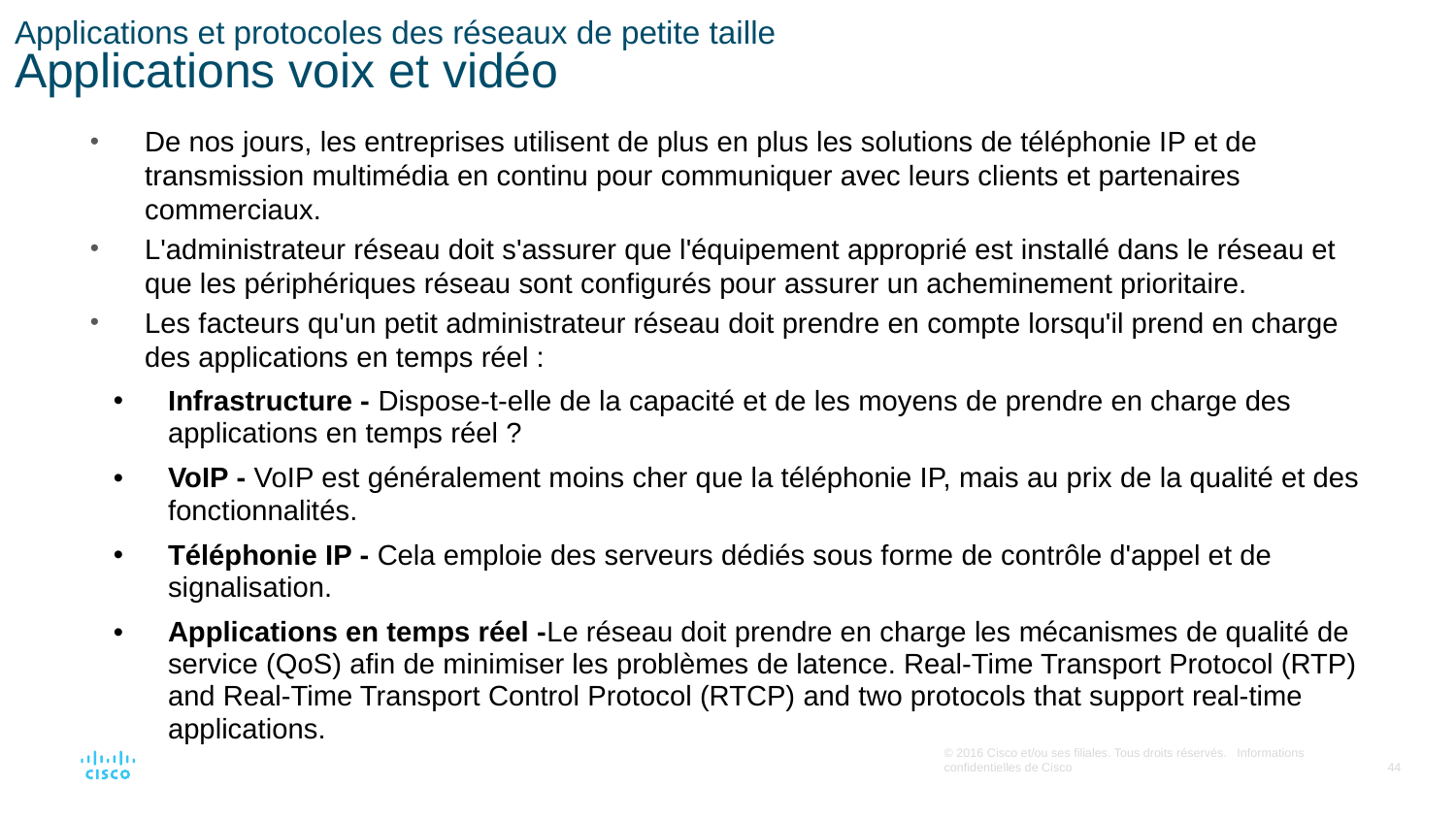

# Applications et protocoles des réseaux de petite taille Applications voix et vidéo
De nos jours, les entreprises utilisent de plus en plus les solutions de téléphonie IP et de transmission multimédia en continu pour communiquer avec leurs clients et partenaires commerciaux.
L'administrateur réseau doit s'assurer que l'équipement approprié est installé dans le réseau et que les périphériques réseau sont configurés pour assurer un acheminement prioritaire.
Les facteurs qu'un petit administrateur réseau doit prendre en compte lorsqu'il prend en charge des applications en temps réel :
Infrastructure - Dispose-t-elle de la capacité et de les moyens de prendre en charge des applications en temps réel ?
VoIP - VoIP est généralement moins cher que la téléphonie IP, mais au prix de la qualité et des fonctionnalités.
Téléphonie IP - Cela emploie des serveurs dédiés sous forme de contrôle d'appel et de signalisation.
Applications en temps réel -Le réseau doit prendre en charge les mécanismes de qualité de service (QoS) afin de minimiser les problèmes de latence. Real-Time Transport Protocol (RTP) and Real-Time Transport Control Protocol (RTCP) and two protocols that support real-time applications.